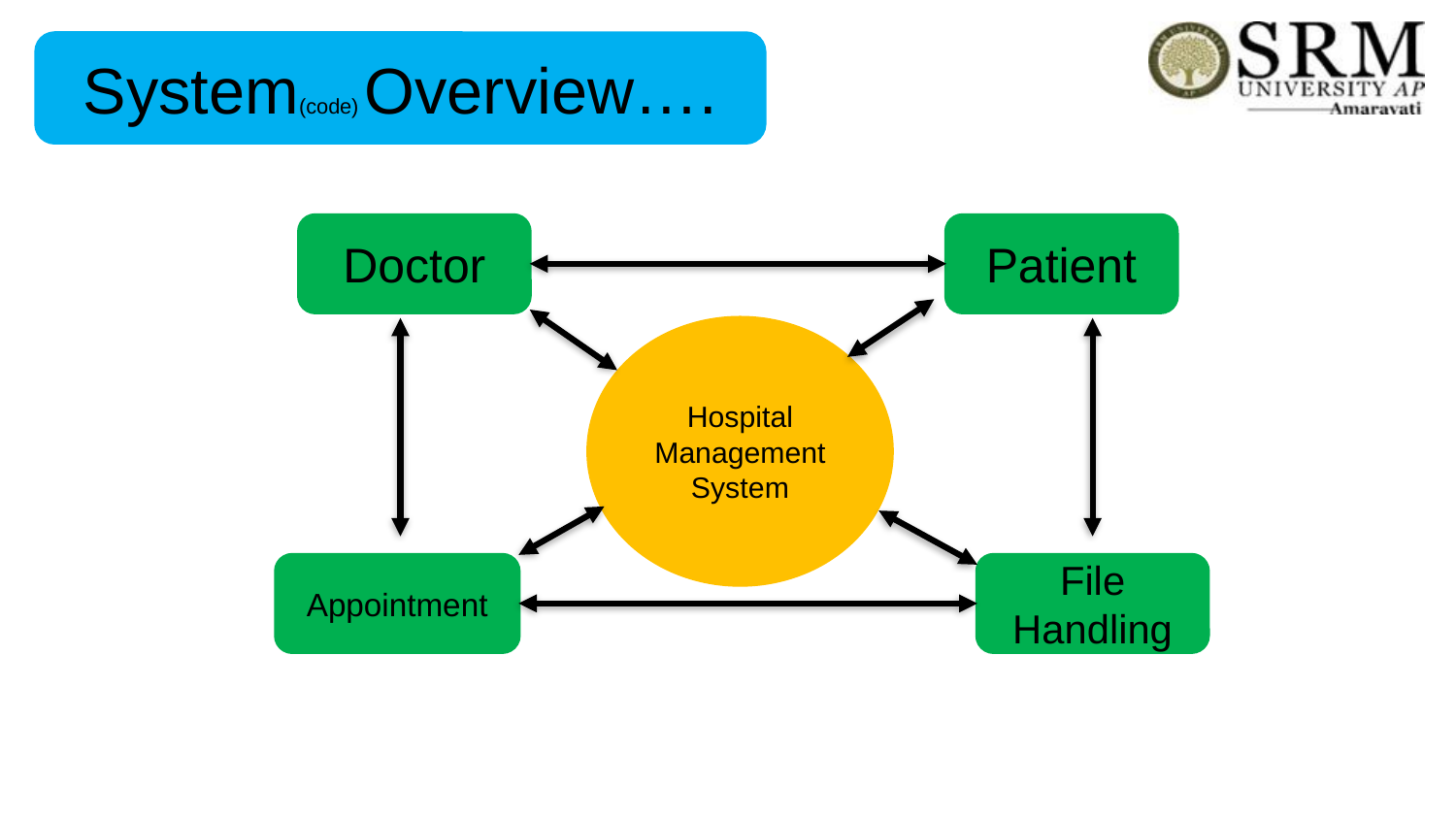

System(code) Overview….
Doctor
Patient
Hospital Management System
Appointment
File Handling